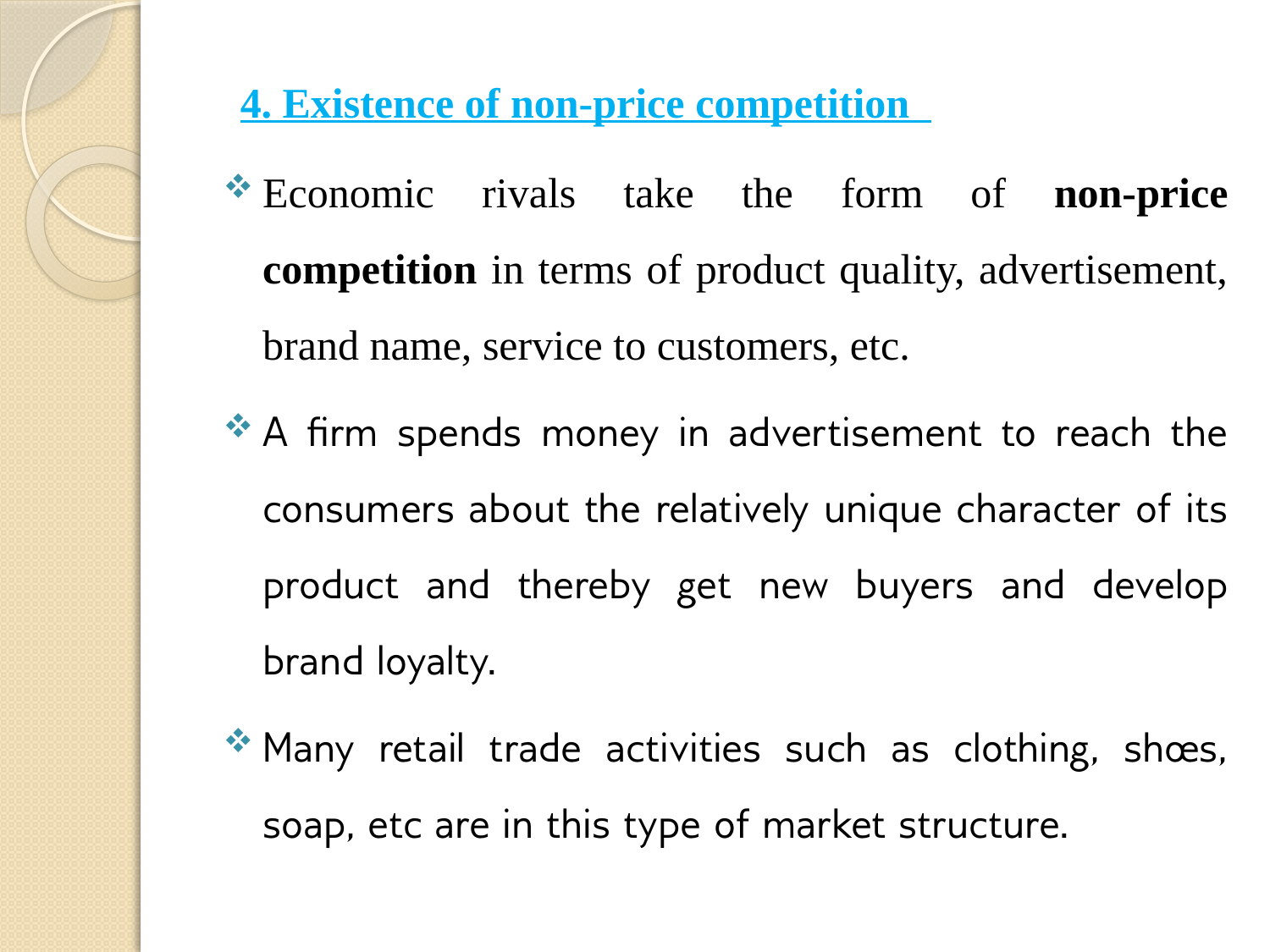

4. Existence of non-price competition
Economic rivals take the form of non-price competition in terms of product quality, advertisement, brand name, service to customers, etc.
A firm spends money in advertisement to reach the consumers about the relatively unique character of its product and thereby get new buyers and develop brand loyalty.
Many retail trade activities such as clothing, shoes, soap, etc are in this type of market structure.